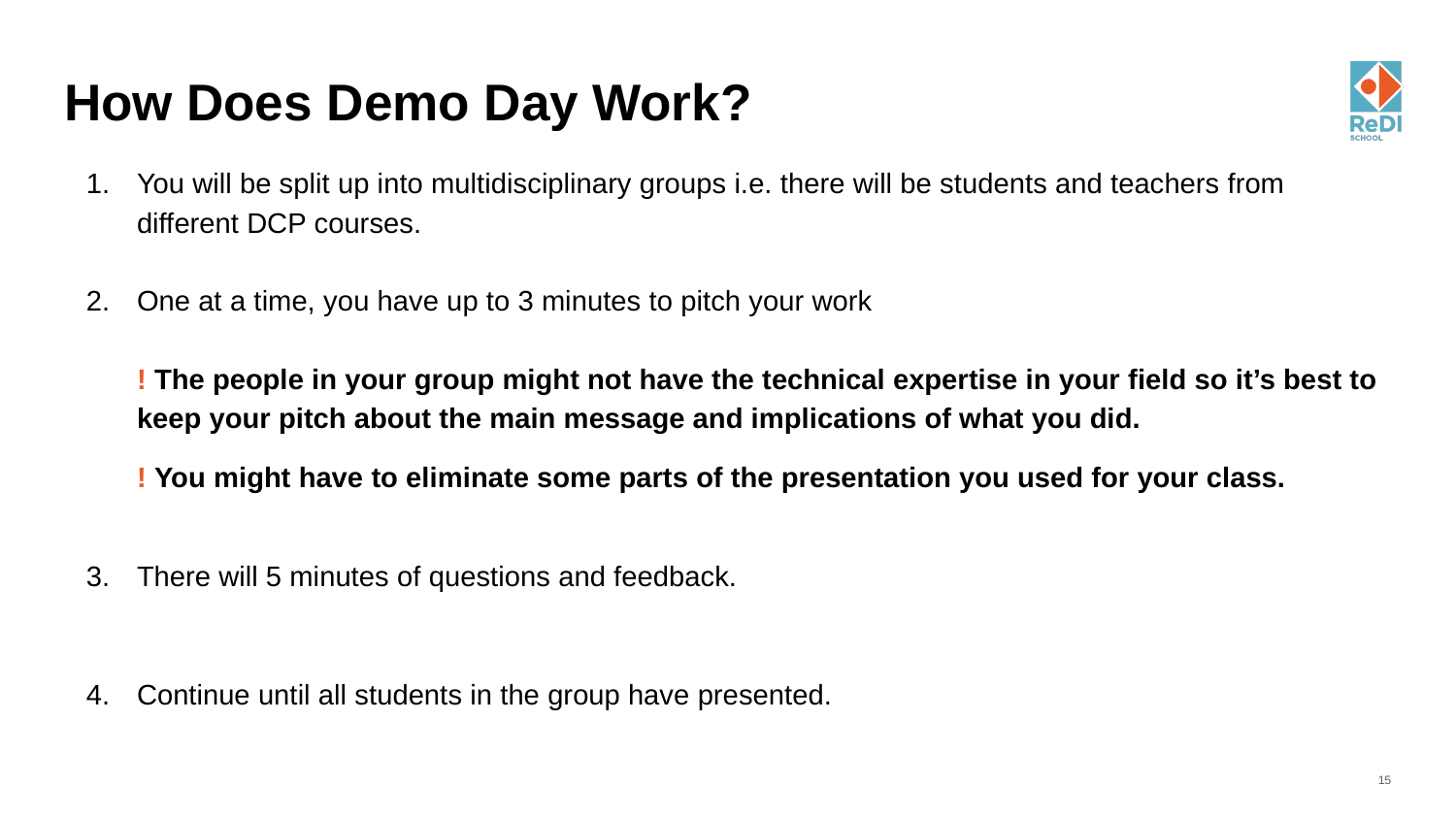

# How Does Demo Day Work?
You will be split up into multidisciplinary groups i.e. there will be students and teachers from different DCP courses.

One at a time, you have up to 3 minutes to pitch your work

! The people in your group might not have the technical expertise in your field so it’s best to keep your pitch about the main message and implications of what you did.
! You might have to eliminate some parts of the presentation you used for your class.

There will 5 minutes of questions and feedback.

Continue until all students in the group have presented.
15